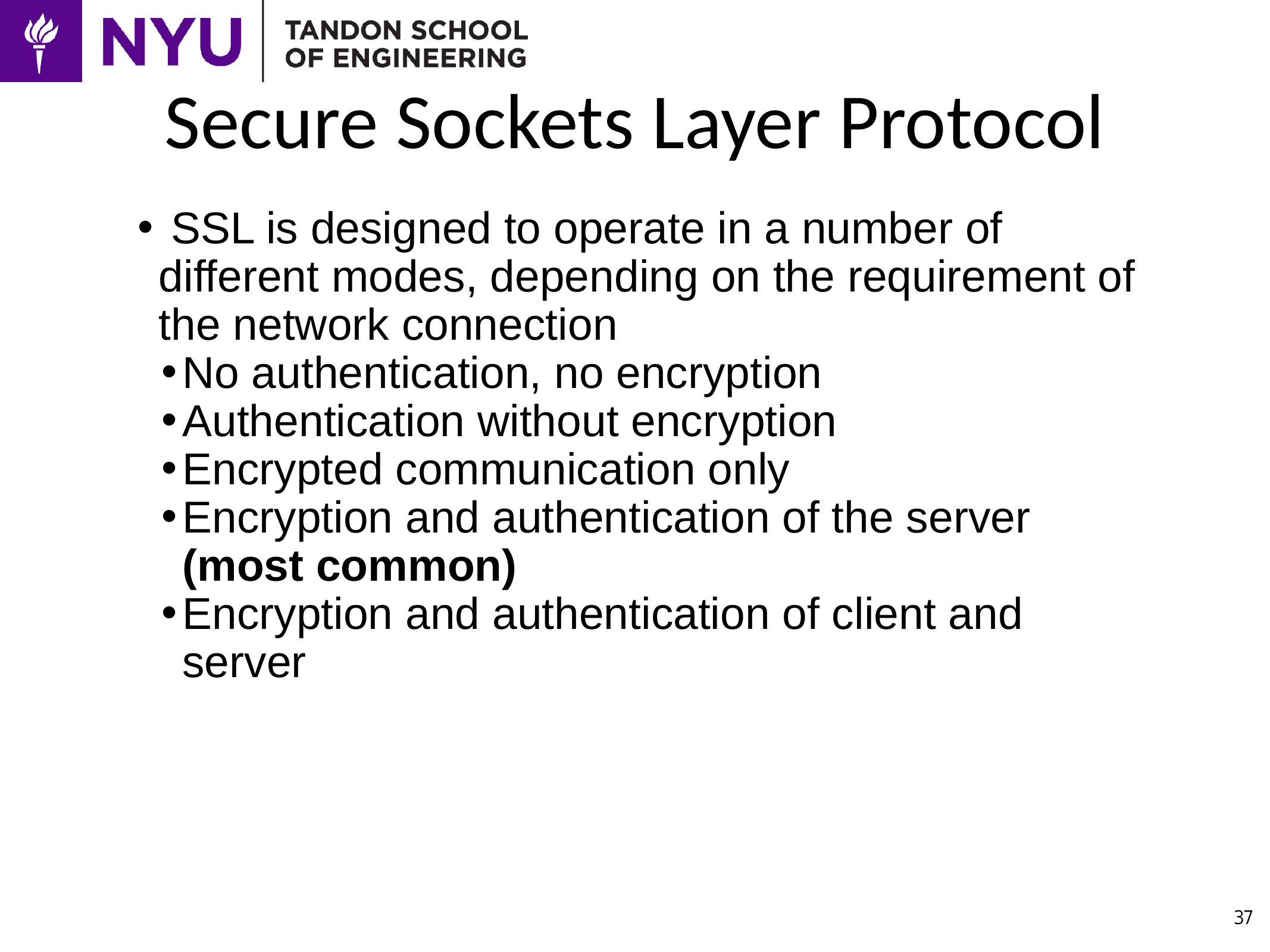

# Secure Sockets Layer Protocol
 SSL is designed to operate in a number of different modes, depending on the requirement of the network connection
No authentication, no encryption
Authentication without encryption
Encrypted communication only
Encryption and authentication of the server (most common)
Encryption and authentication of client and server
37